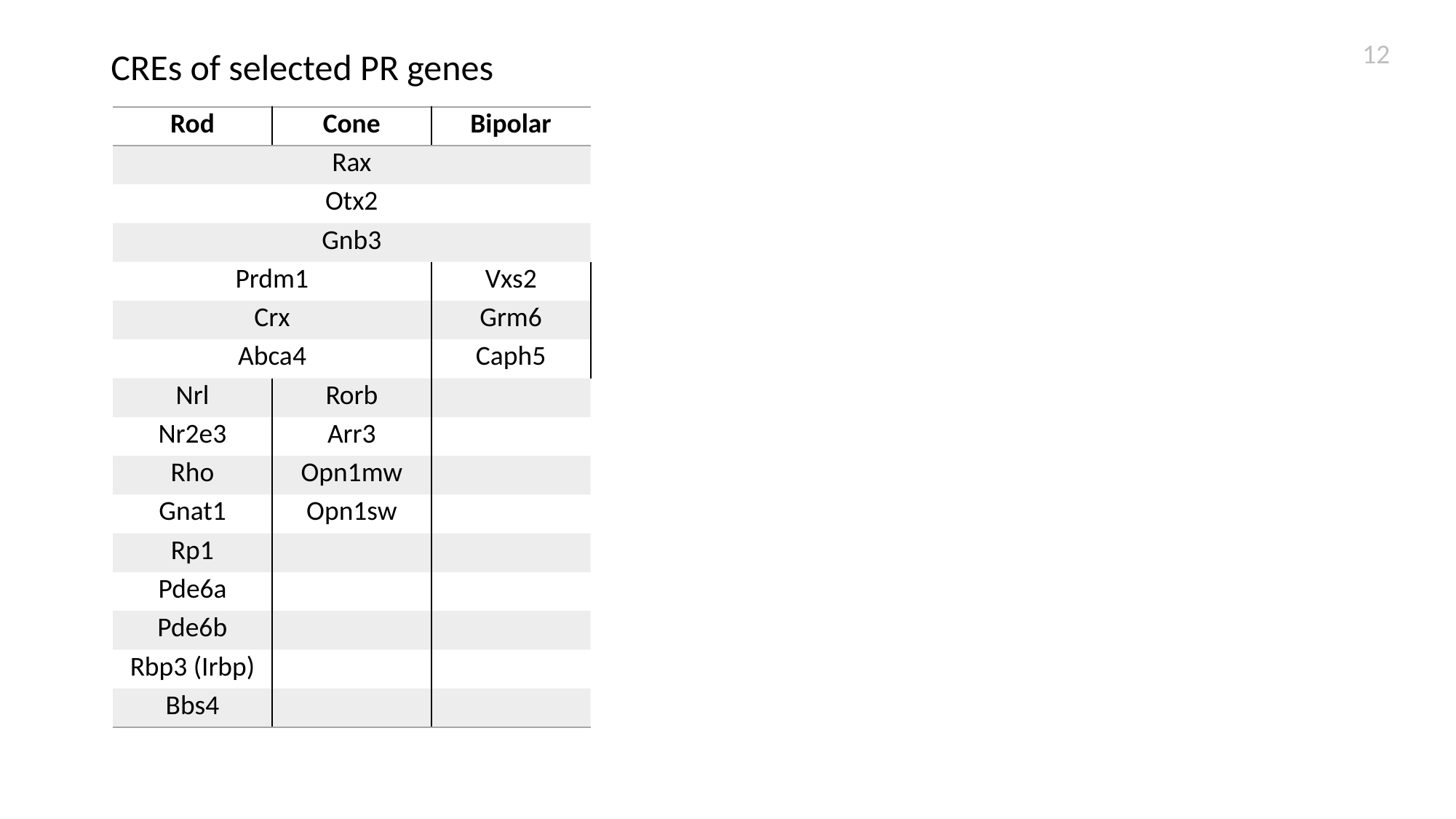

# CREs of selected PR genes
| Rod | Cone | Bipolar |
| --- | --- | --- |
| Rax |  |  |
| Otx2 | Otx2 |  |
| Gnb3 |  |  |
| Prdm1 |  | Vxs2 |
| Crx |  | Grm6 |
| Abca4 |  | Caph5 |
| Nrl | Rorb |  |
| Nr2e3 | Arr3 |  |
| Rho | Opn1mw |  |
| Gnat1 | Opn1sw |  |
| Rp1 |  |  |
| Pde6a |  |  |
| Pde6b |  |  |
| Rbp3 (Irbp) |  |  |
| Bbs4 |  |  |